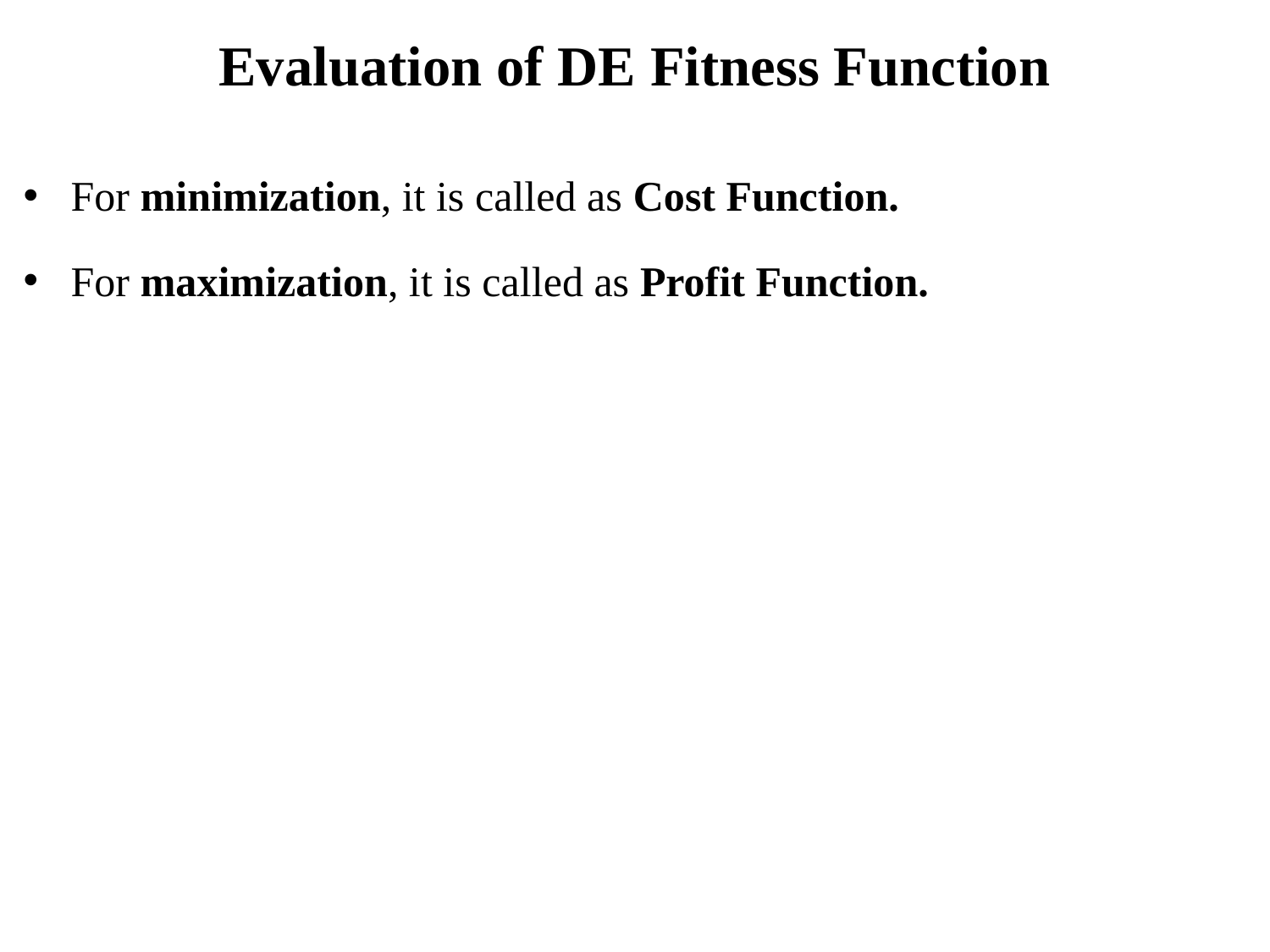

# Evaluation of DE Fitness Function
For minimization, it is called as Cost Function.
For maximization, it is called as Profit Function.